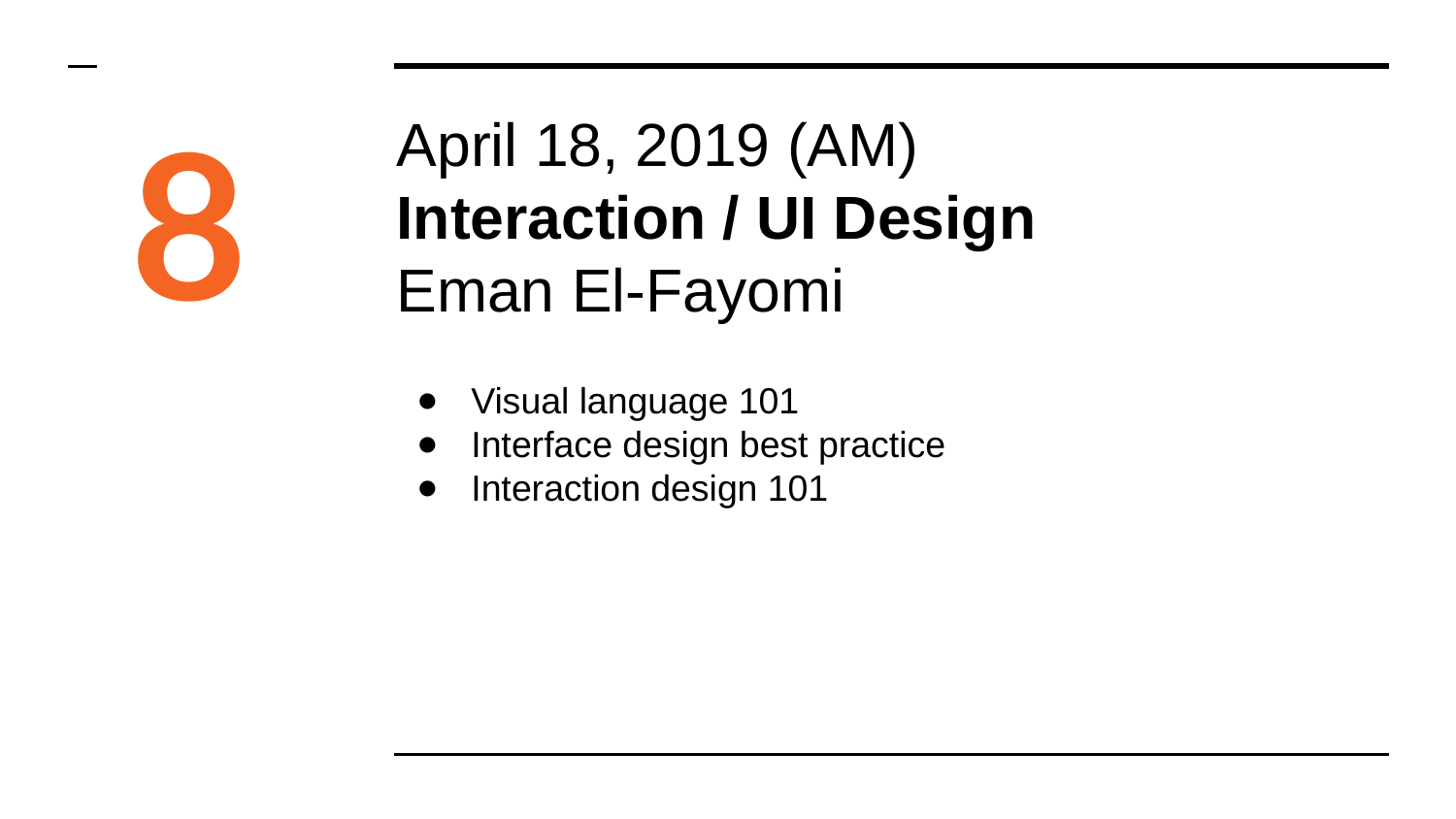

8
# April 18, 2019 (AM)
Interaction / UI Design
Eman El-Fayomi
Visual language 101
Interface design best practice
Interaction design 101